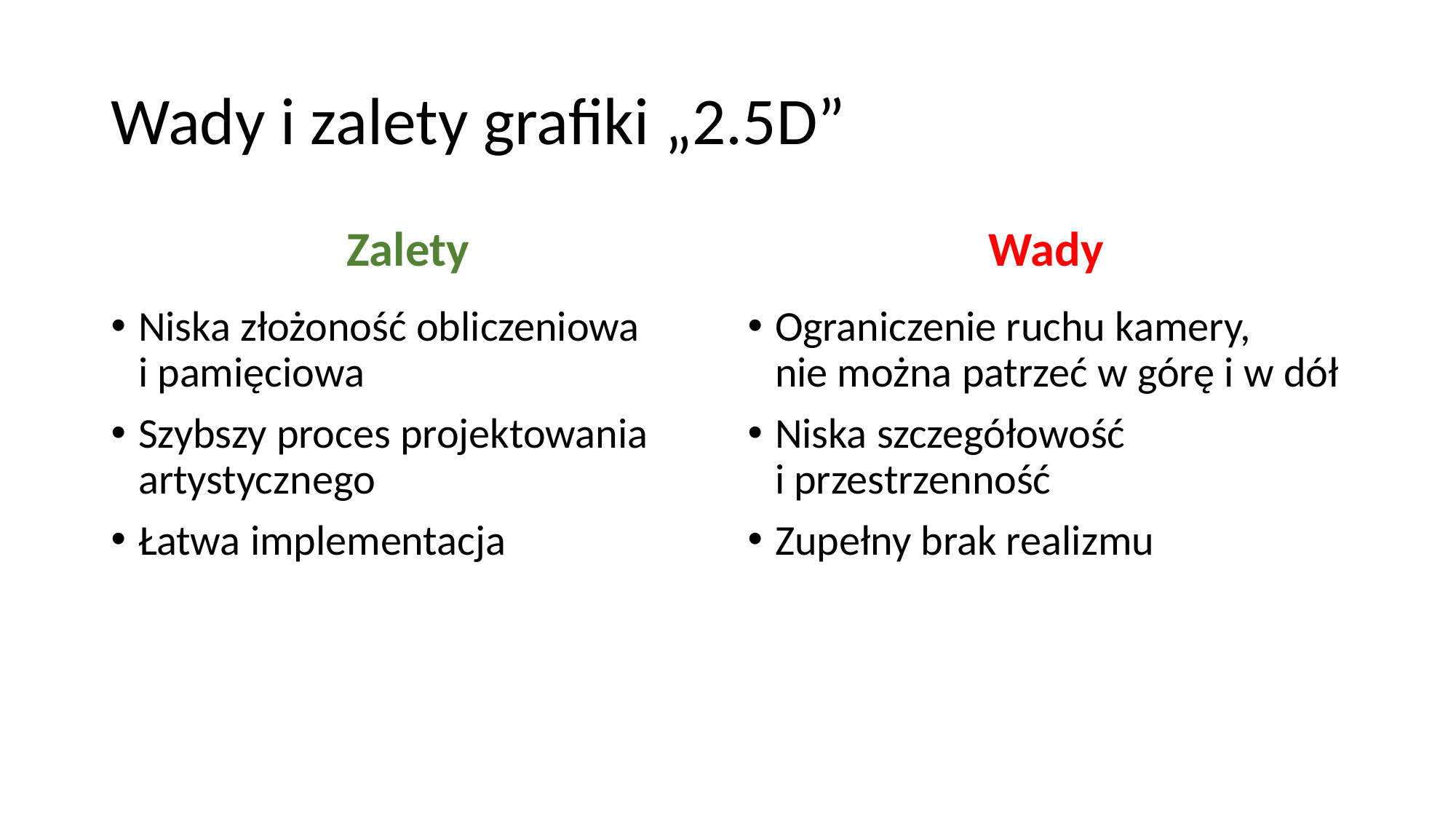

# Wady i zalety grafiki „2.5D”
Zalety
Wady
Niska złożoność obliczeniowa
i pamięciowa
Szybszy proces projektowania artystycznego
Łatwa implementacja
Ograniczenie ruchu kamery,
nie można patrzeć w górę i w dół
Niska szczegółowość
i przestrzenność
Zupełny brak realizmu